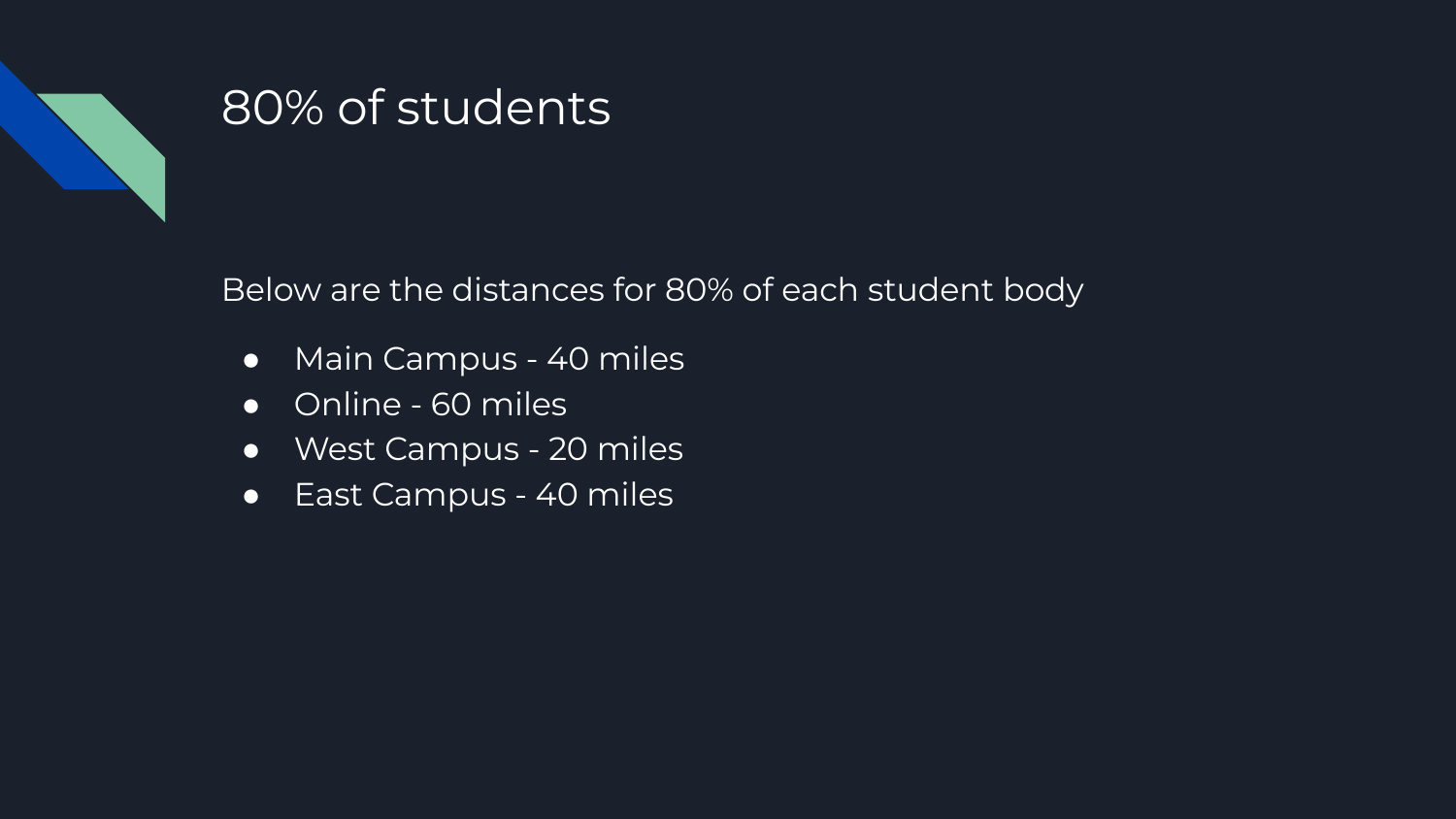

# 80% of students
Below are the distances for 80% of each student body
Main Campus - 40 miles
Online - 60 miles
West Campus - 20 miles
East Campus - 40 miles